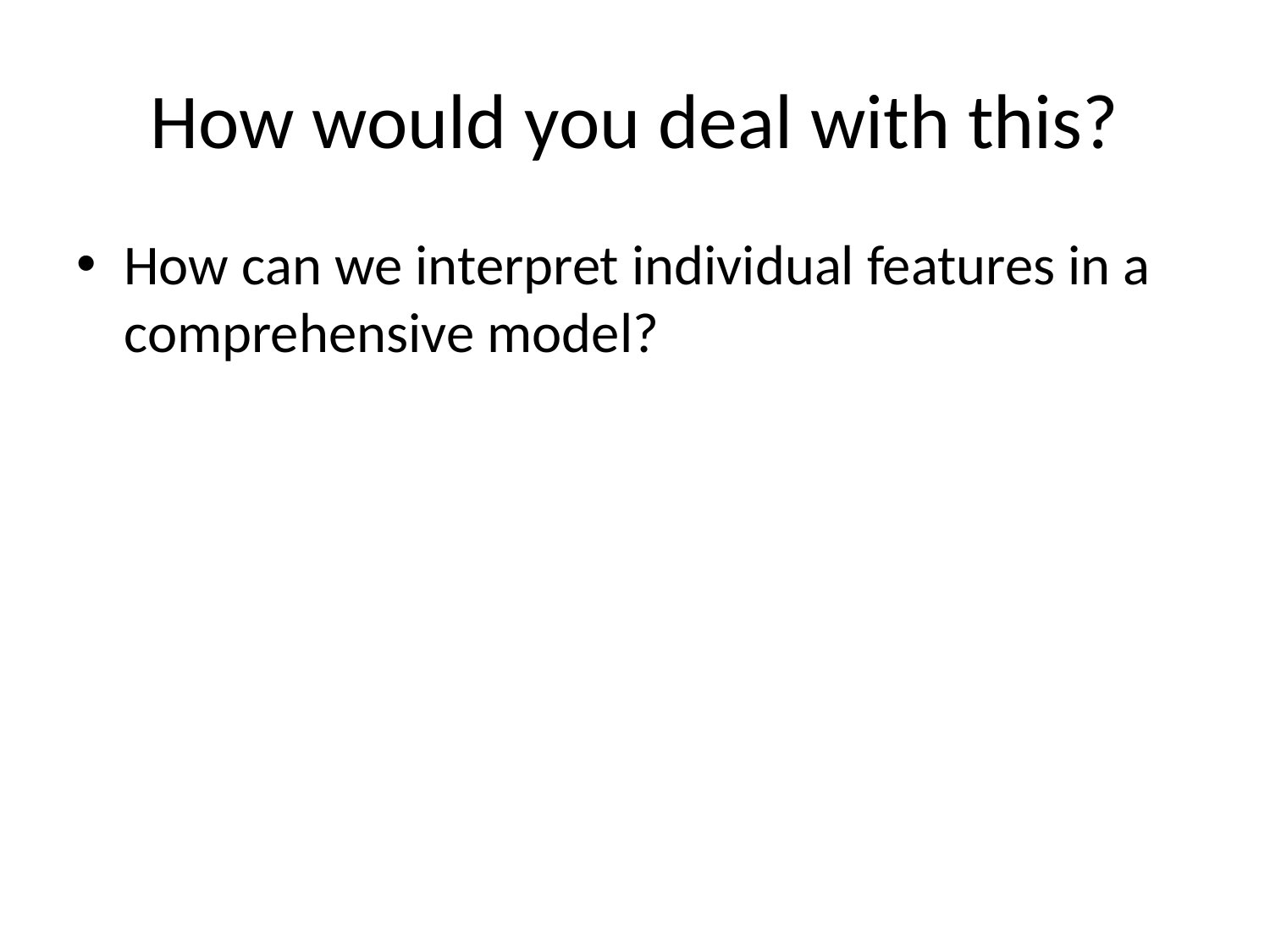

# How would you deal with this?
How can we interpret individual features in a comprehensive model?